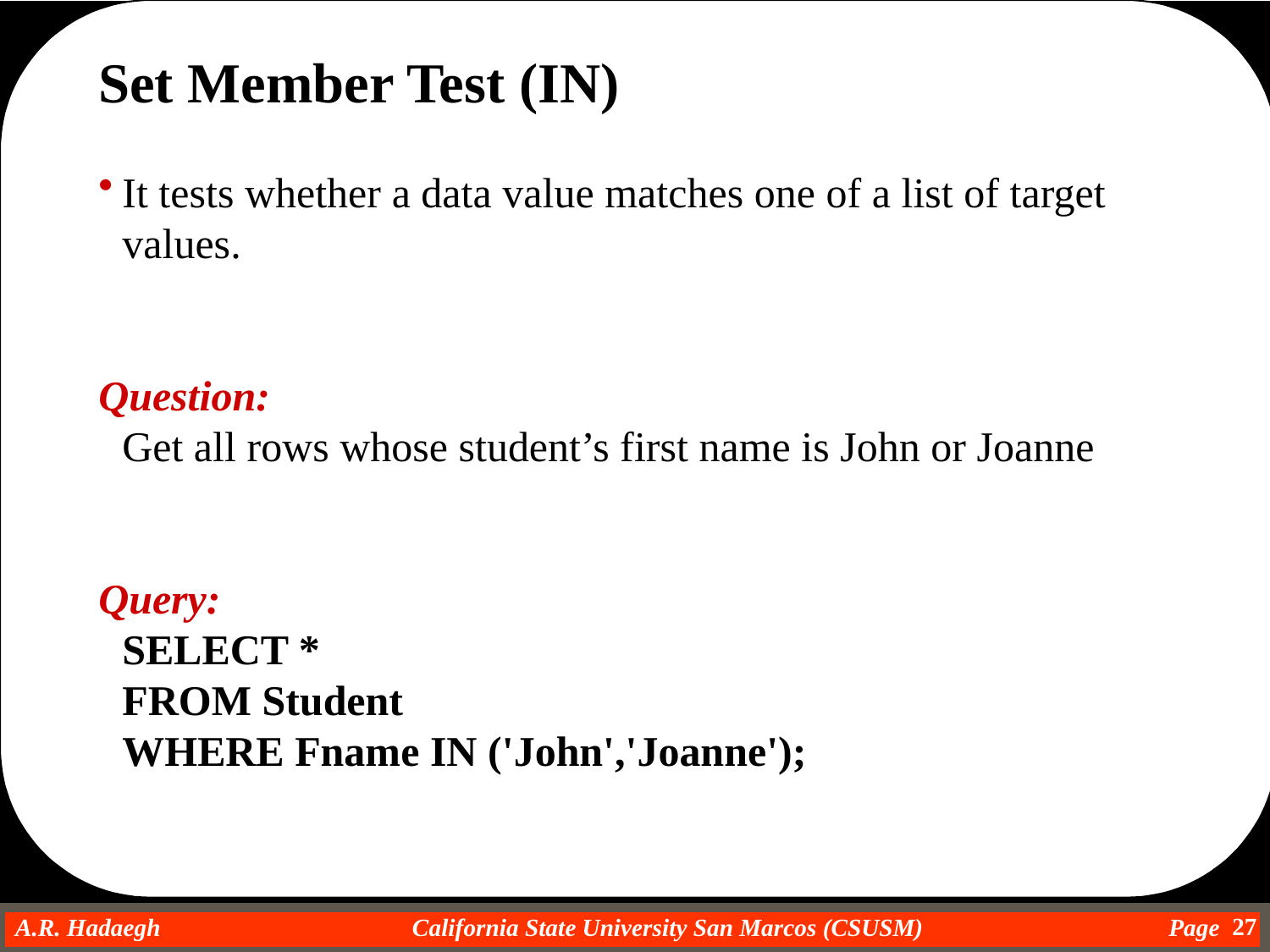

Set Member Test (IN)

It tests whether a data value matches one of a list of target values.

Question:
	Get all rows whose student’s first name is John or Joanne

Query:
	SELECT *
	FROM Student
	WHERE Fname IN ('John','Joanne');
27